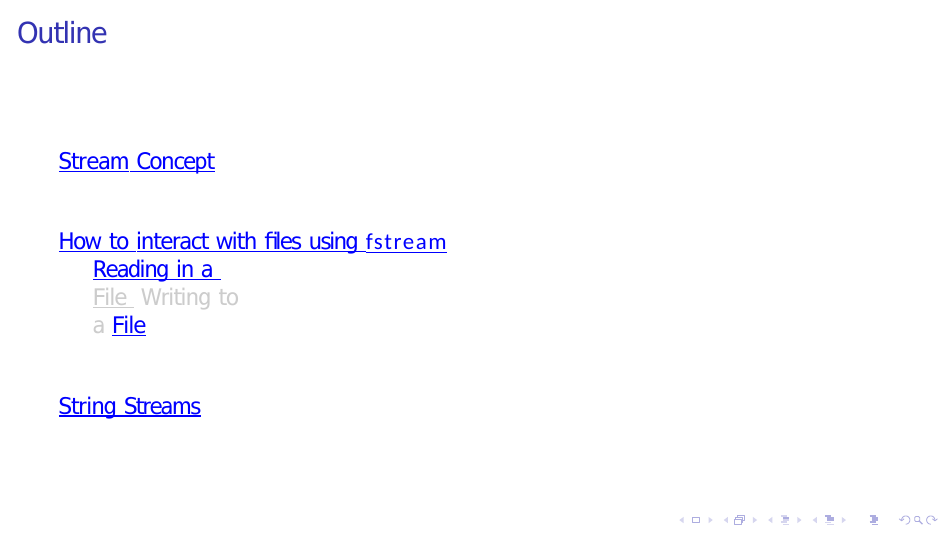

# Outline
Stream Concept

How to interact with files using fstream
Reading in a File  Writing to a File

String Streams